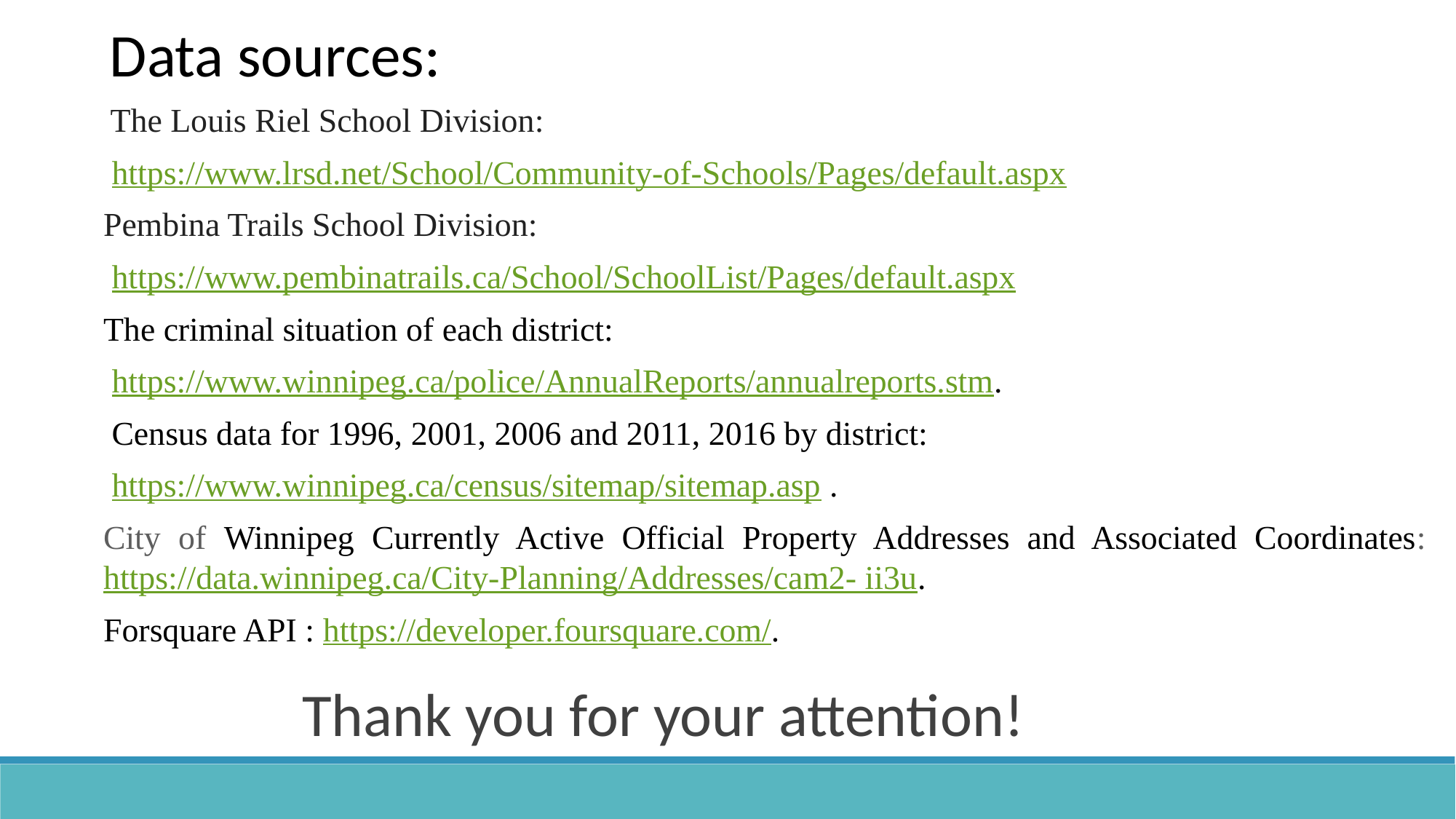

Data sources:
 The Louis Riel School Division:
 https://www.lrsd.net/School/Community-of-Schools/Pages/default.aspx
Pembina Trails School Division:
 https://www.pembinatrails.ca/School/SchoolList/Pages/default.aspx
The criminal situation of each district:
 https://www.winnipeg.ca/police/AnnualReports/annualreports.stm.
 Census data for 1996, 2001, 2006 and 2011, 2016 by district:
 https://www.winnipeg.ca/census/sitemap/sitemap.asp .
City of Winnipeg Currently Active Official Property Addresses and Associated Coordinates: https://data.winnipeg.ca/City-Planning/Addresses/cam2- ii3u.
Forsquare API : https://developer.foursquare.com/.
Thank you for your attention!